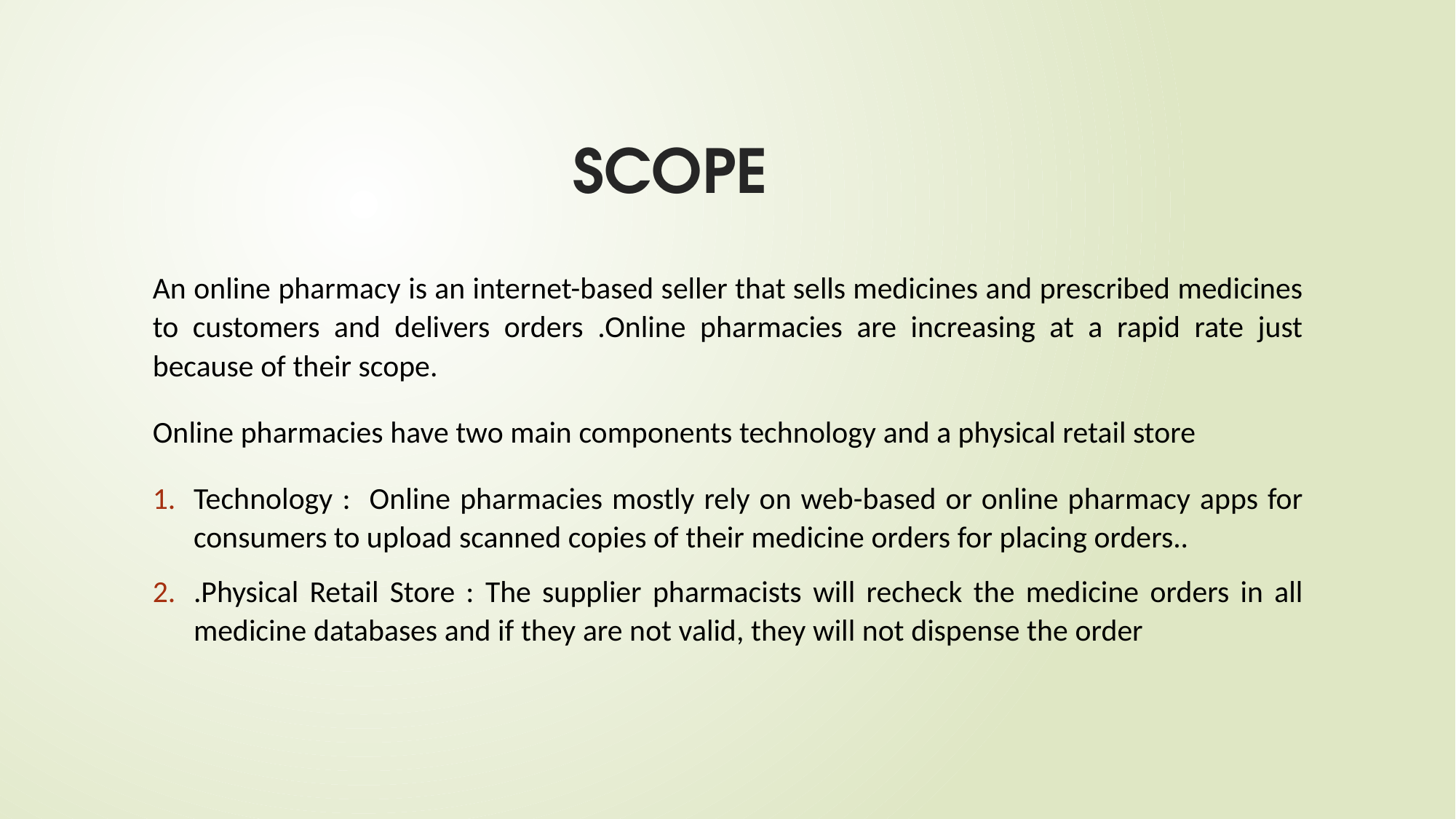

# SCOPE
An online pharmacy is an internet-based seller that sells medicines and prescribed medicines to customers and delivers orders .Online pharmacies are increasing at a rapid rate just because of their scope.
Online pharmacies have two main components technology and a physical retail store
Technology :  Online pharmacies mostly rely on web-based or online pharmacy apps for consumers to upload scanned copies of their medicine orders for placing orders..
.Physical Retail Store : The supplier pharmacists will recheck the medicine orders in all medicine databases and if they are not valid, they will not dispense the order